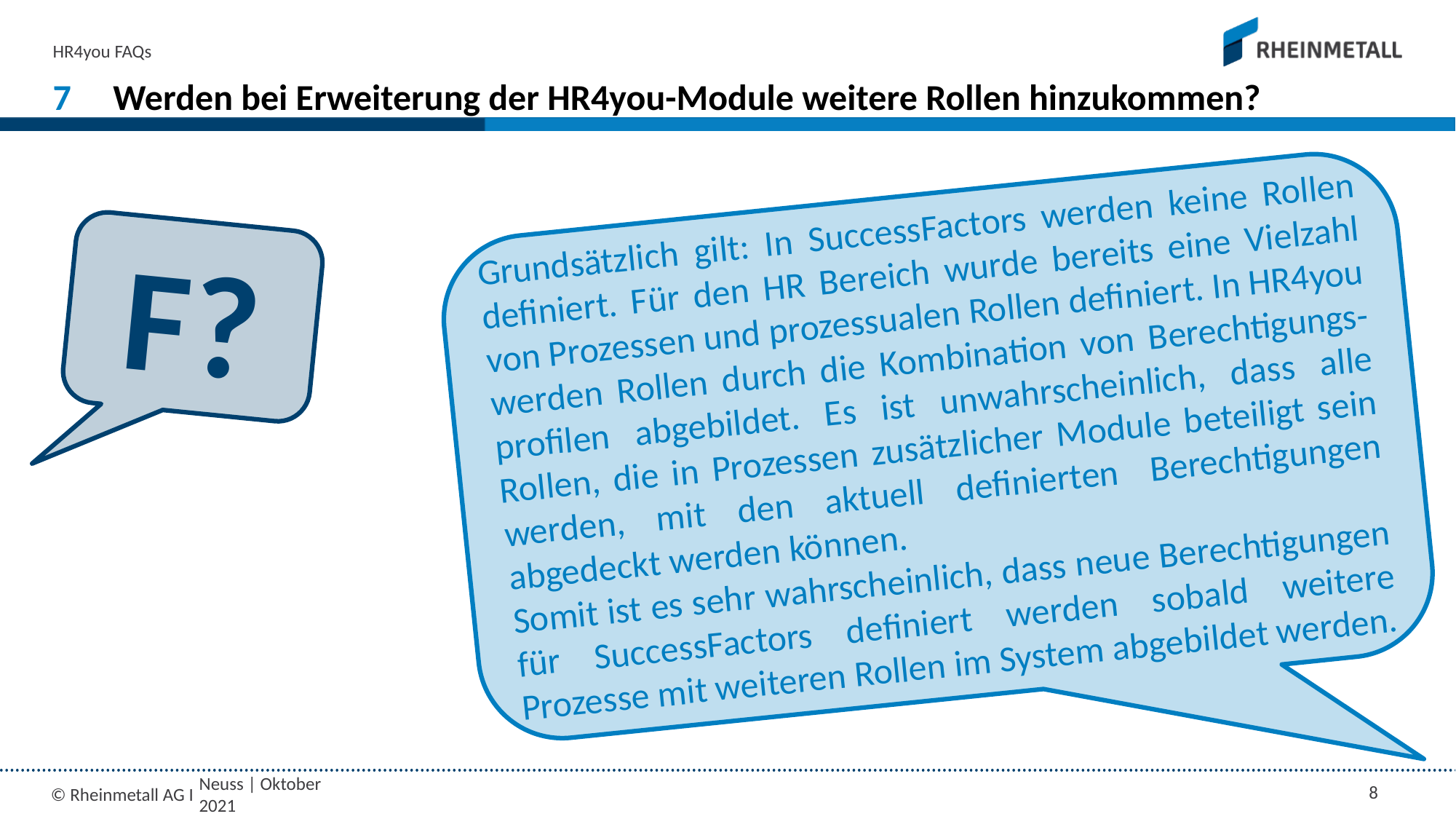

HR4you FAQs
7
# Werden bei Erweiterung der HR4you-Module weitere Rollen hinzukommen?

Grundsätzlich gilt: In SuccessFactors werden keine Rollen definiert. Für den HR Bereich wurde bereits eine Vielzahl von Prozessen und prozessualen Rollen definiert. In HR4you werden Rollen durch die Kombination von Berechtigungs-profilen abgebildet. Es ist unwahrscheinlich, dass alle Rollen, die in Prozessen zusätzlicher Module beteiligt sein werden, mit den aktuell definierten Berechtigungen abgedeckt werden können.
Somit ist es sehr wahrscheinlich, dass neue Berechtigungen für SuccessFactors definiert werden sobald weitere Prozesse mit weiteren Rollen im System abgebildet werden.
F?
Neuss | Oktober 2021
8